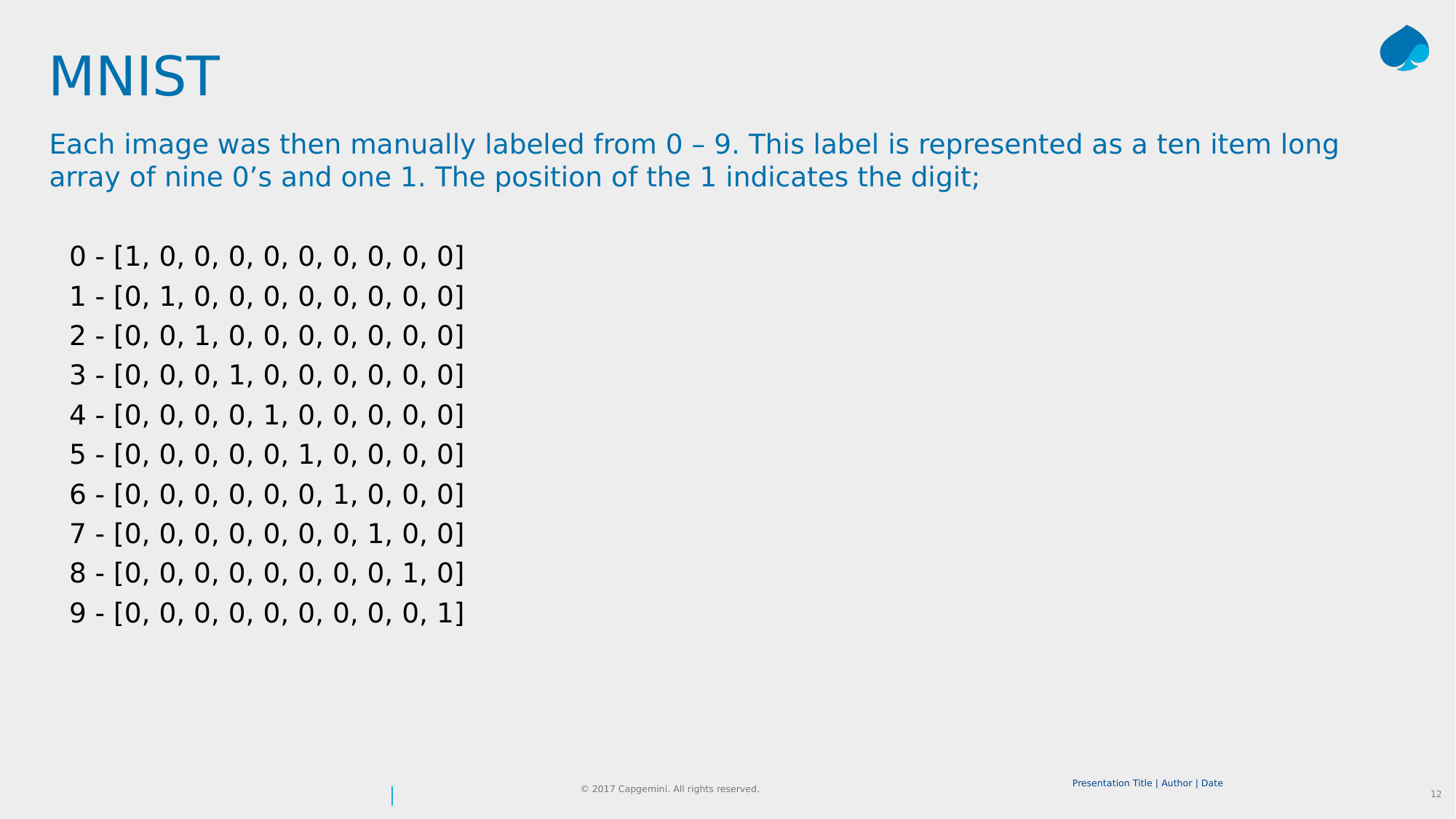

# MNIST
Each image was then manually labeled from 0 – 9. This label is represented as a ten item long array of nine 0’s and one 1. The position of the 1 indicates the digit;

0 - [1, 0, 0, 0, 0, 0, 0, 0, 0, 0]
1 - [0, 1, 0, 0, 0, 0, 0, 0, 0, 0]
2 - [0, 0, 1, 0, 0, 0, 0, 0, 0, 0]
3 - [0, 0, 0, 1, 0, 0, 0, 0, 0, 0]
4 - [0, 0, 0, 0, 1, 0, 0, 0, 0, 0]
5 - [0, 0, 0, 0, 0, 1, 0, 0, 0, 0]
6 - [0, 0, 0, 0, 0, 0, 1, 0, 0, 0]
7 - [0, 0, 0, 0, 0, 0, 0, 1, 0, 0]
8 - [0, 0, 0, 0, 0, 0, 0, 0, 1, 0]
9 - [0, 0, 0, 0, 0, 0, 0, 0, 0, 1]